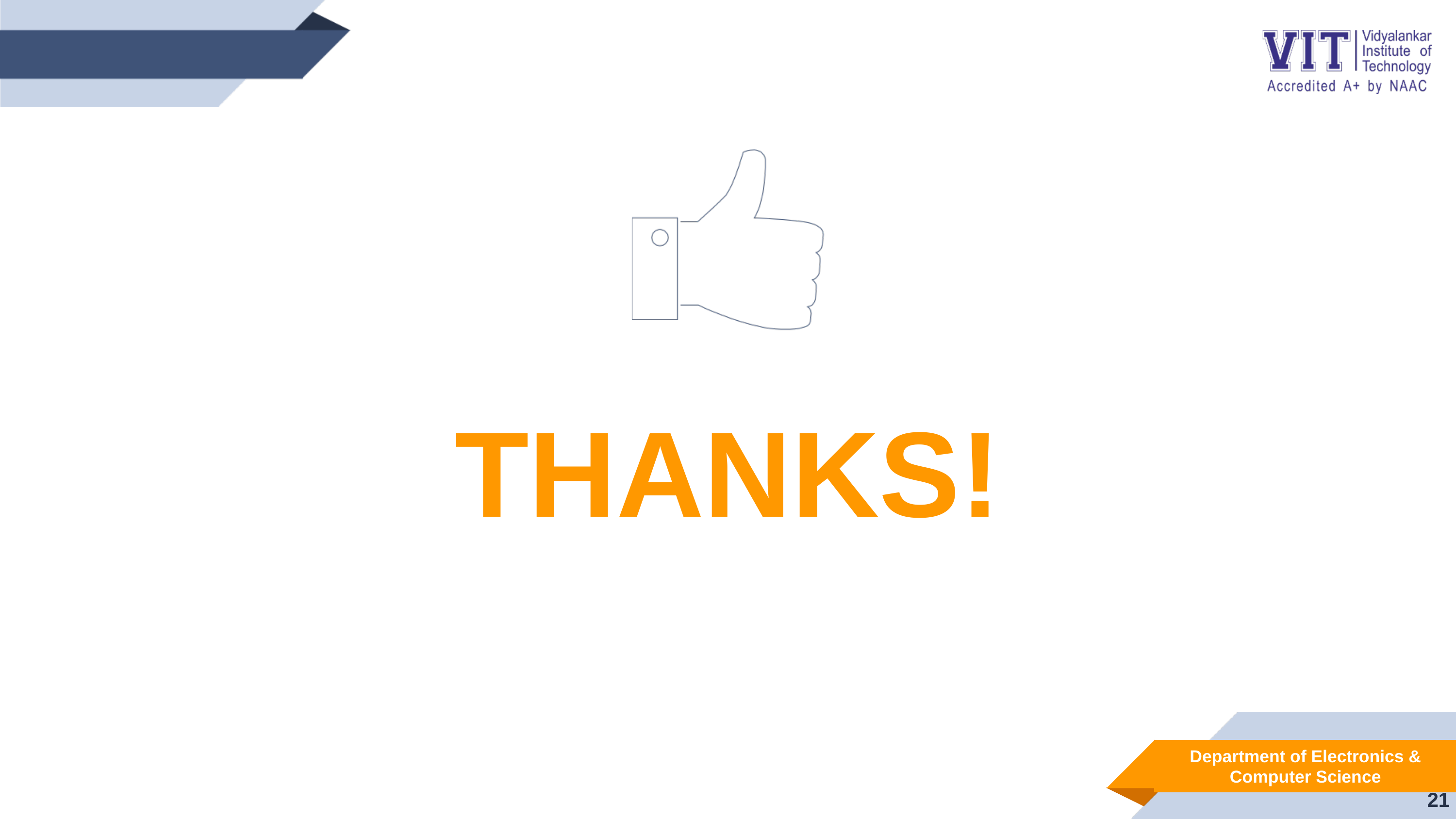

THANKS!

21

Department of Electronics & Computer Science